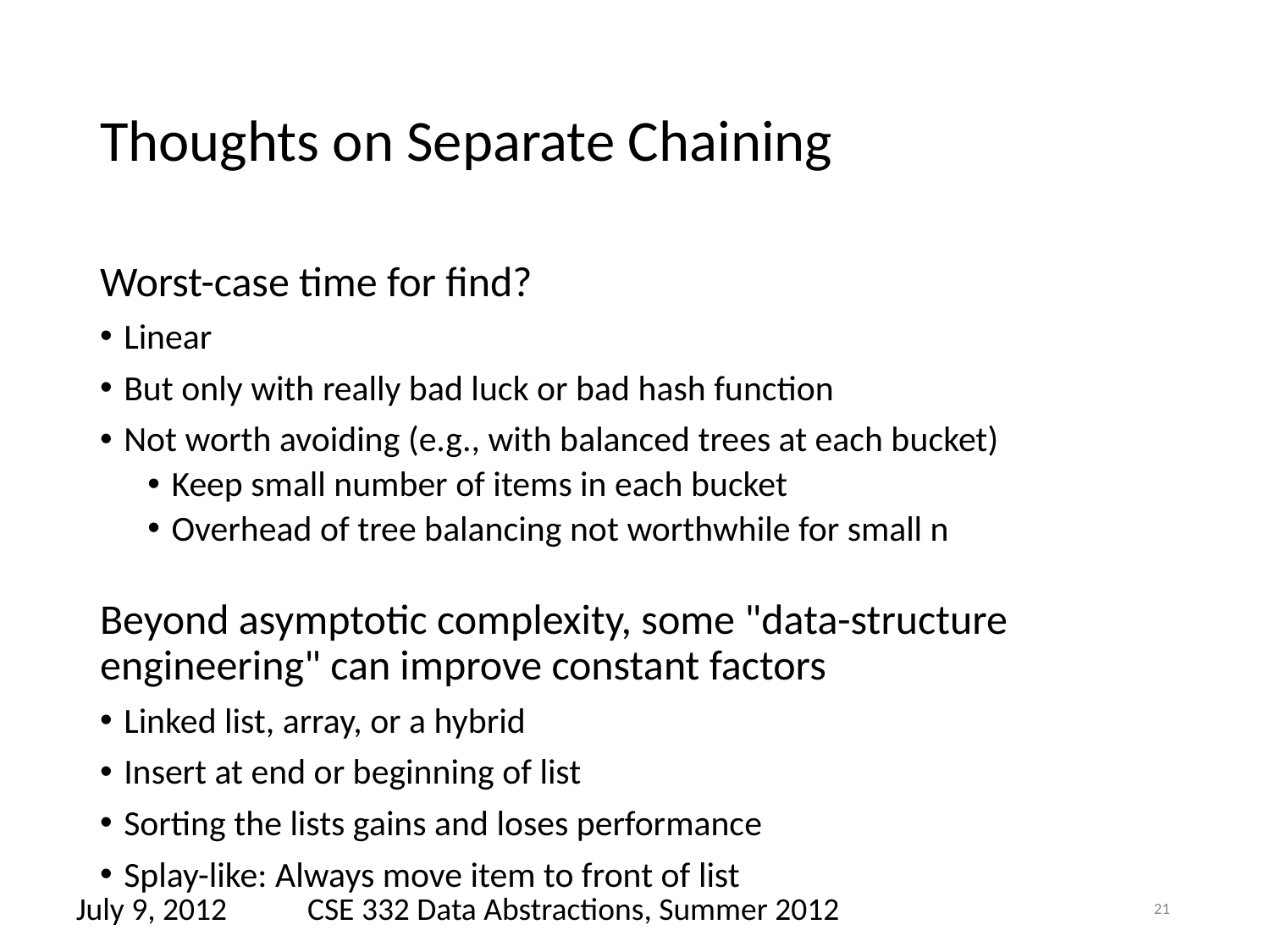

# Thoughts on Separate Chaining
Worst-case time for find?
Linear
But only with really bad luck or bad hash function
Not worth avoiding (e.g., with balanced trees at each bucket)
Keep small number of items in each bucket
Overhead of tree balancing not worthwhile for small n

Beyond asymptotic complexity, some "data-structure engineering" can improve constant factors
Linked list, array, or a hybrid
Insert at end or beginning of list
Sorting the lists gains and loses performance
Splay-like: Always move item to front of list
July 9, 2012
CSE 332 Data Abstractions, Summer 2012
21